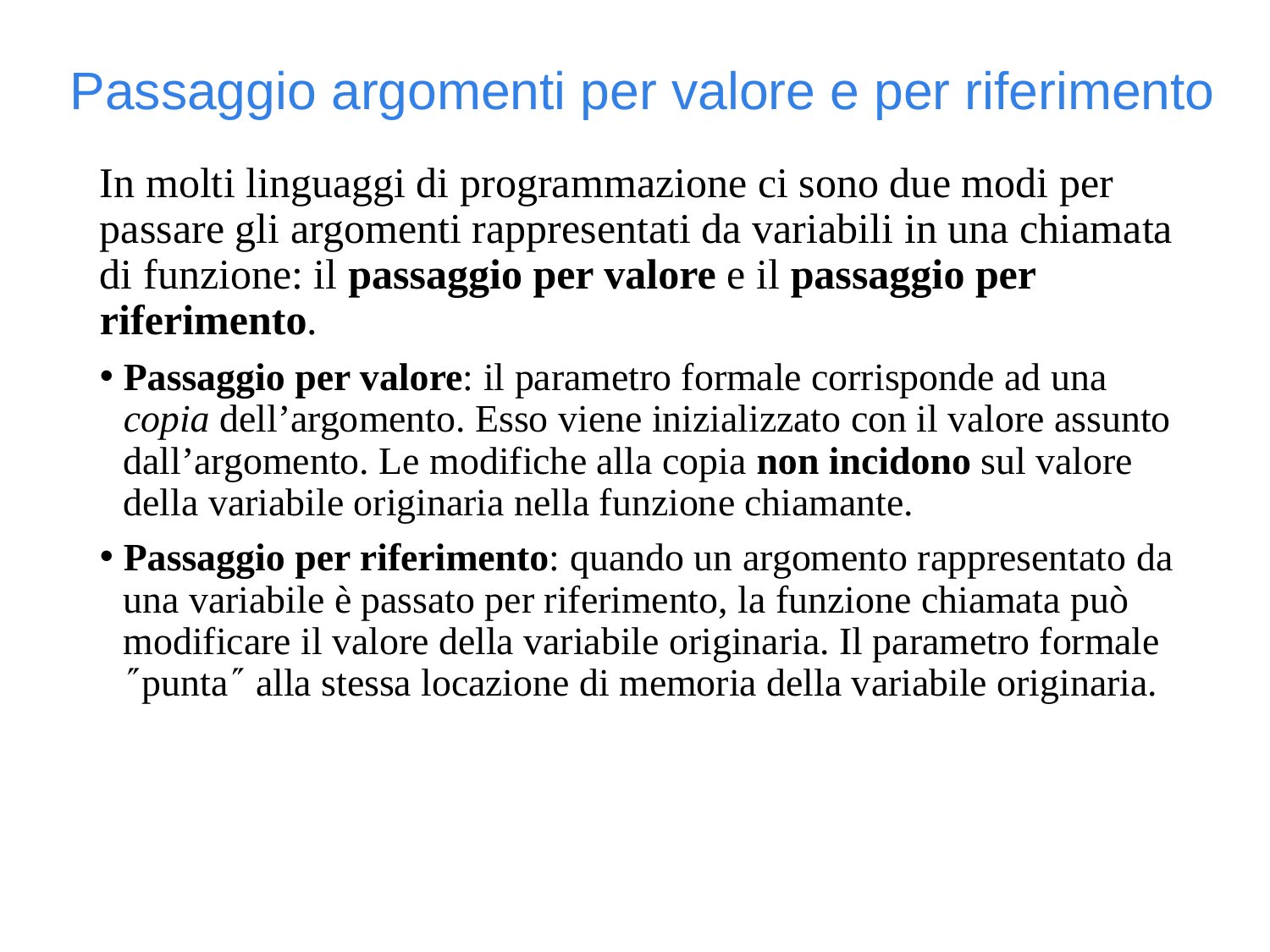

Passaggio argomenti per valore e per riferimento

In molti linguaggi di programmazione ci sono due modi per passare gli argomenti rappresentati da variabili in una chiamata di funzione: il passaggio per valore e il passaggio per riferimento.
Passaggio per valore: il parametro formale corrisponde ad una copia dell’argomento. Esso viene inizializzato con il valore assunto dall’argomento. Le modifiche alla copia non incidono sul valore della variabile originaria nella funzione chiamante.
Passaggio per riferimento: quando un argomento rappresentato da una variabile è passato per riferimento, la funzione chiamata può modificare il valore della variabile originaria. Il parametro formale ″punta″ alla stessa locazione di memoria della variabile originaria.